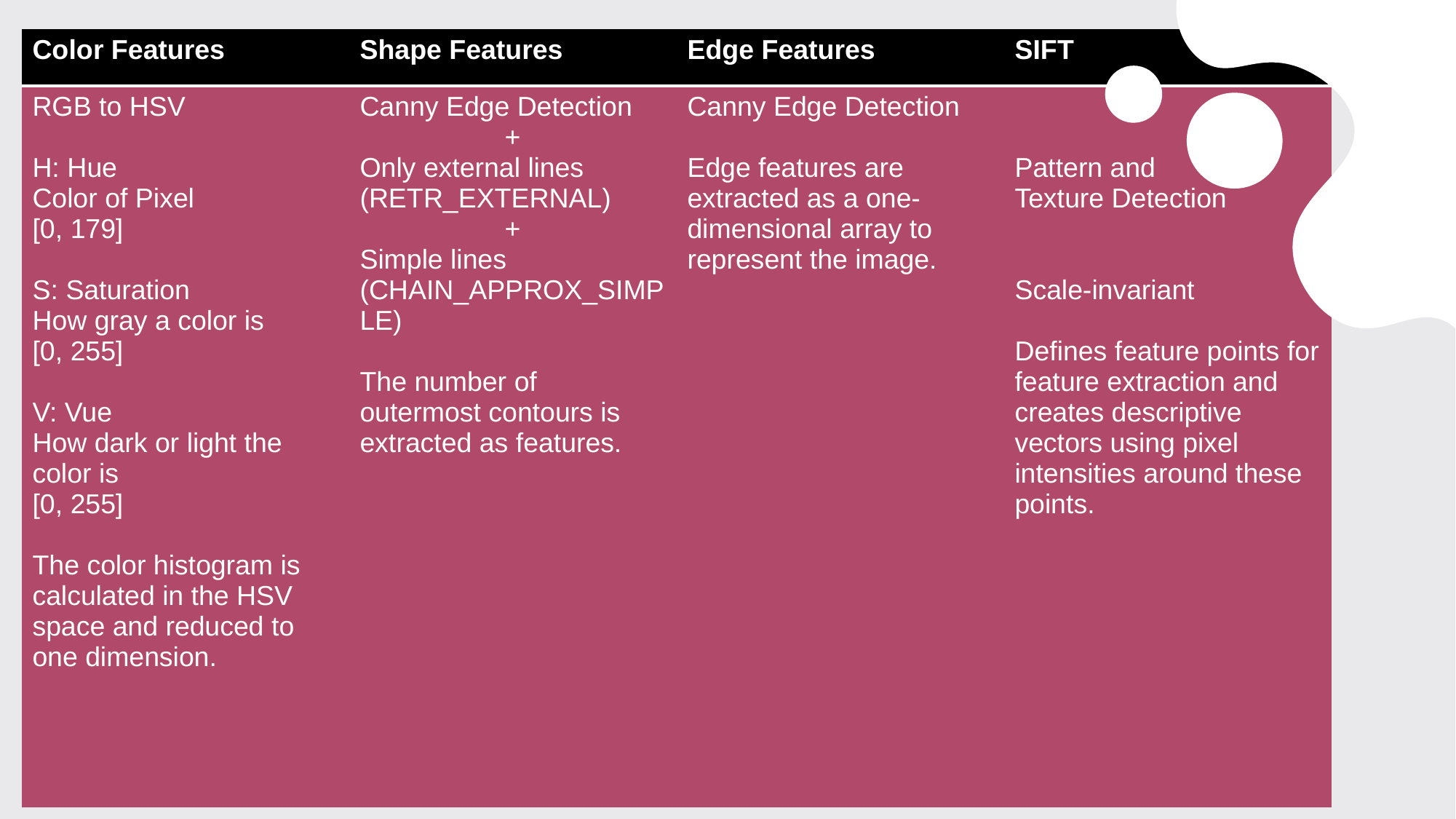

| Color Features | Shape Features | Edge Features | SIFT |
| --- | --- | --- | --- |
| RGB to HSV H: Hue Color of Pixel [0, 179] S: Saturation How gray a color is [0, 255] V: Vue How dark or light the color is [0, 255] The color histogram is calculated in the HSV space and reduced to one dimension. | Canny Edge Detection + Only external lines (RETR\_EXTERNAL) + Simple lines (CHAIN\_APPROX\_SIMPLE) The number of outermost contours is extracted as features. | Canny Edge Detection Edge features are extracted as a one-dimensional array to represent the image. | Pattern and Texture Detection Scale-invariant Defines feature points for feature extraction and creates descriptive vectors using pixel intensities around these points. |